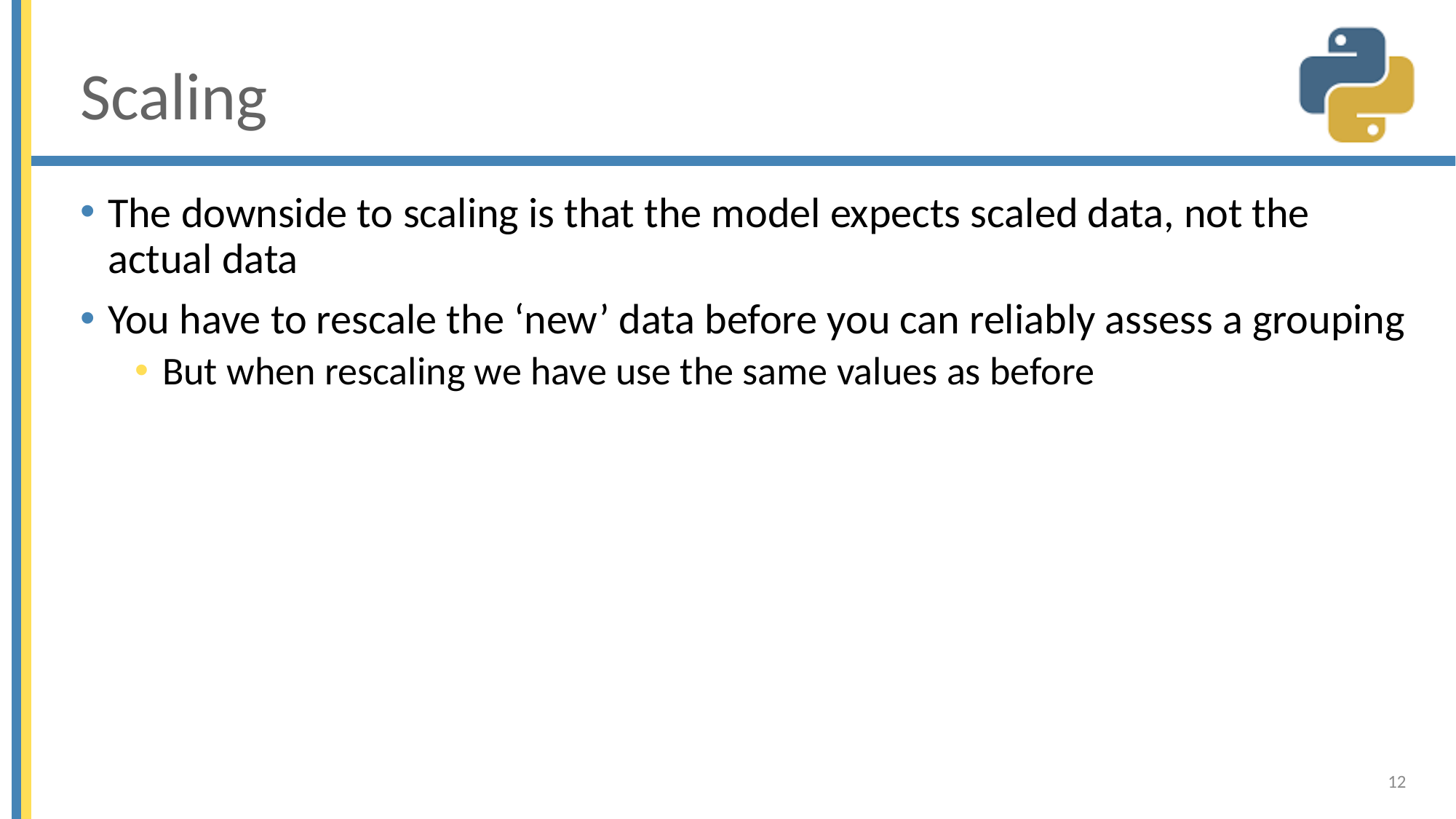

# Scaling
The downside to scaling is that the model expects scaled data, not the actual data
You have to rescale the ‘new’ data before you can reliably assess a grouping
But when rescaling we have use the same values as before
12